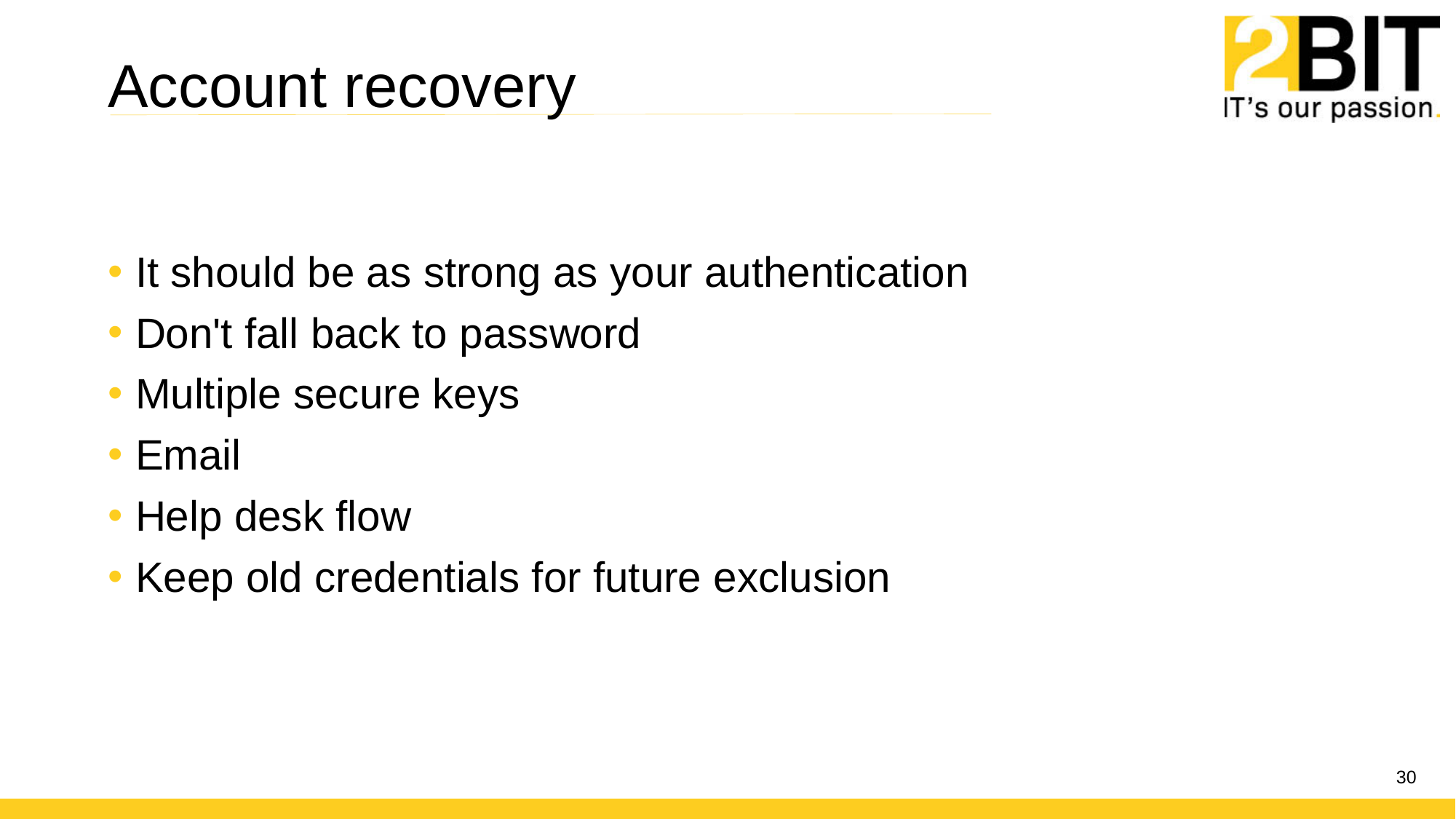

# Account recovery
It should be as strong as your authentication
Don't fall back to password
Multiple secure keys
Email
Help desk flow
Keep old credentials for future exclusion